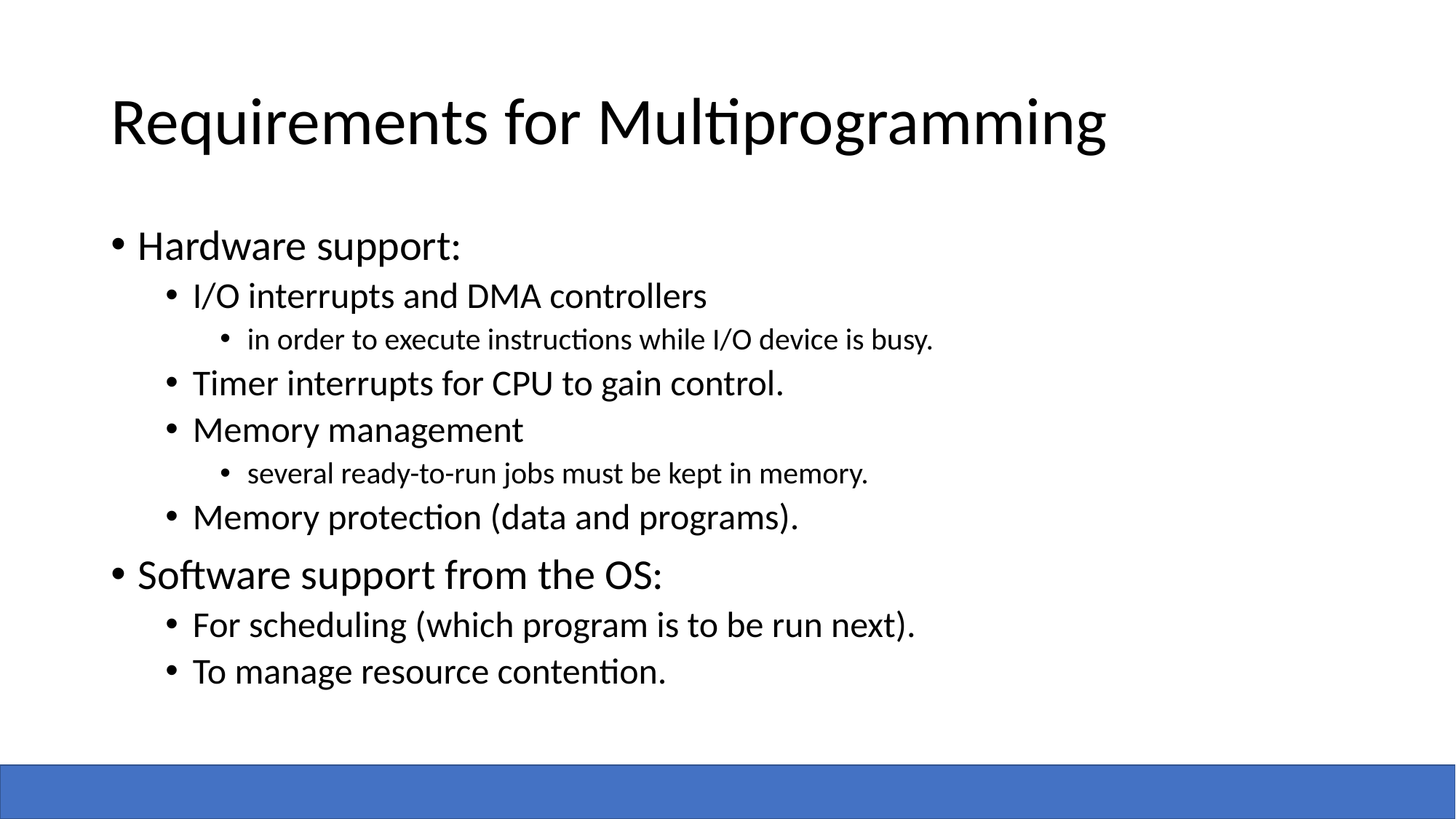

# Requirements for Multiprogramming
Hardware support:
I/O interrupts and DMA controllers
in order to execute instructions while I/O device is busy.
Timer interrupts for CPU to gain control.
Memory management
several ready-to-run jobs must be kept in memory.
Memory protection (data and programs).
Software support from the OS:
For scheduling (which program is to be run next).
To manage resource contention.